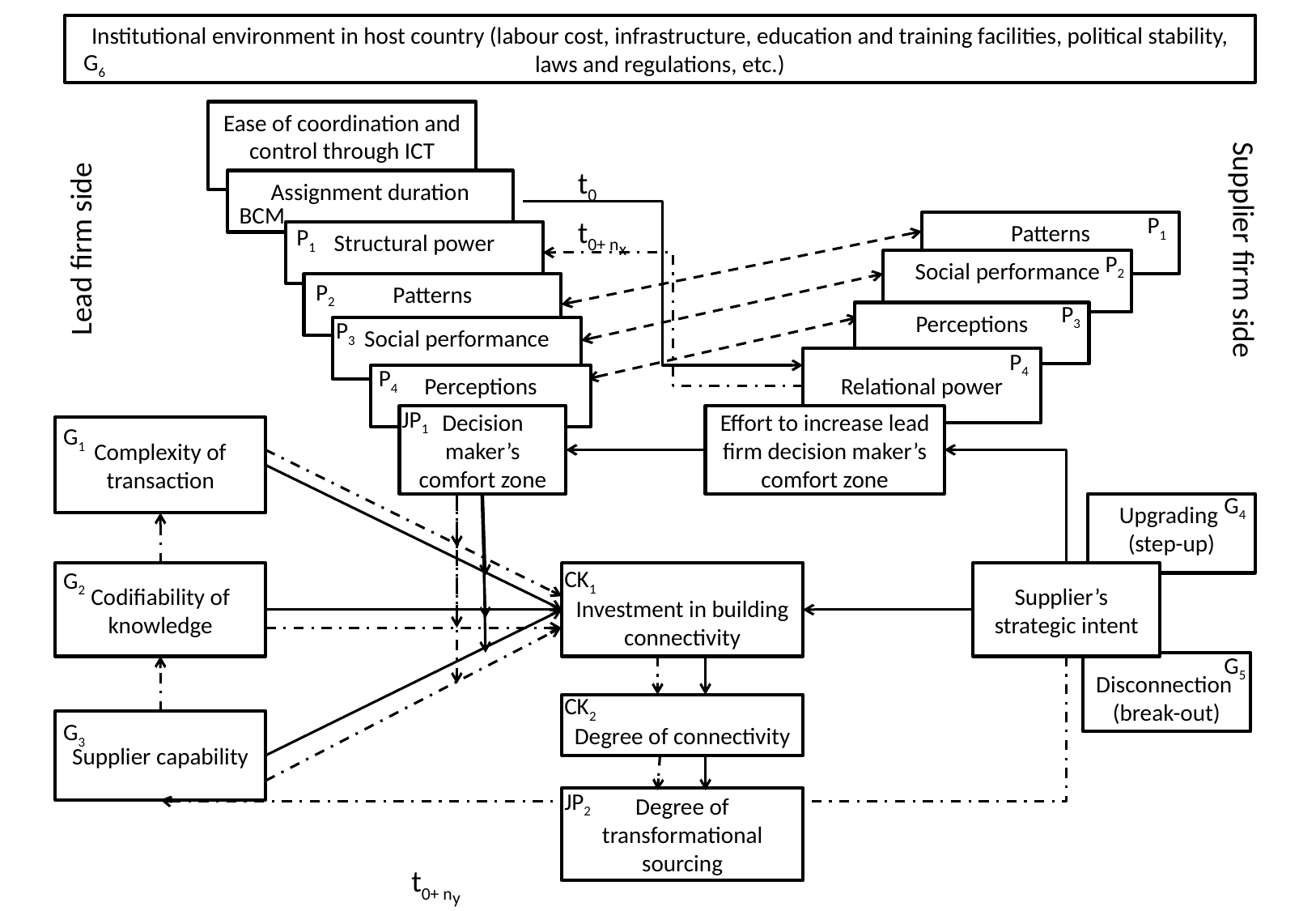

Institutional environment in host country (labour cost, infrastructure, education and training facilities, political stability, laws and regulations, etc.)
G6
Ease of coordination and control through ICT
Supplier firm side
Lead firm side
t0
Assignment duration
BCM
P1
t0+ nx
Patterns
P1
Structural power
P2
Social performance
P2
Patterns
P3
Perceptions
P3
Social performance
P4
Relational power
P4
Perceptions
JP1
Decision maker’s comfort zone
Effort to increase lead firm decision maker’s comfort zone
G1
Complexity of transaction
G4
Upgrading
(step-up)
CK1
G2
Codifiability of knowledge
Investment in building connectivity
Supplier’s   strategic intent
G5
Disconnection
(break-out)
CK2
Degree of connectivity
Supplier capability
G3
JP2
Degree of transformational sourcing
t0+ ny